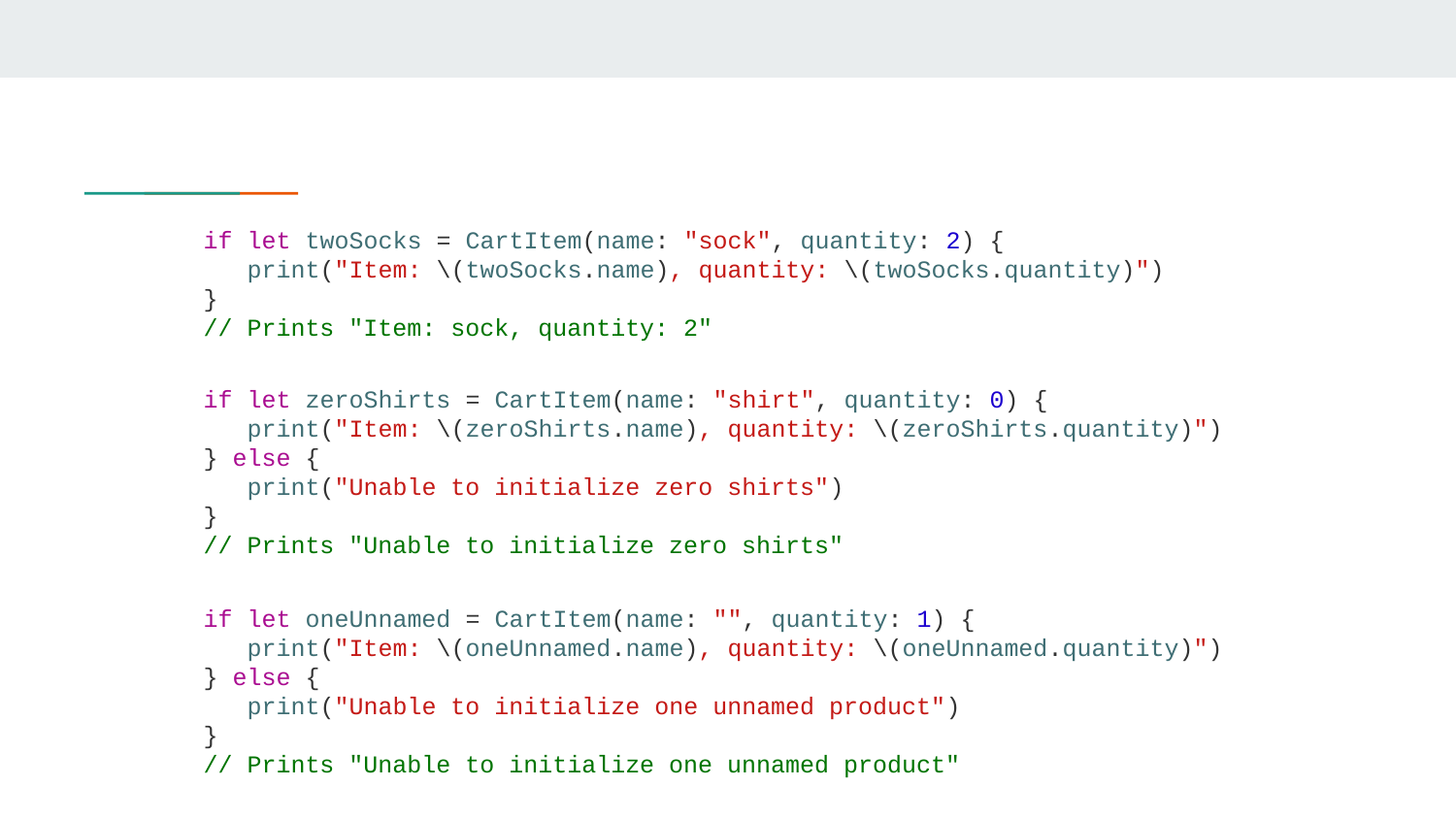

#
if let twoSocks = CartItem(name: "sock", quantity: 2) {
   print("Item: \(twoSocks.name), quantity: \(twoSocks.quantity)")
}
// Prints "Item: sock, quantity: 2"

if let zeroShirts = CartItem(name: "shirt", quantity: 0) {
   print("Item: \(zeroShirts.name), quantity: \(zeroShirts.quantity)")
} else {
   print("Unable to initialize zero shirts")
}
// Prints "Unable to initialize zero shirts"

if let oneUnnamed = CartItem(name: "", quantity: 1) {
   print("Item: \(oneUnnamed.name), quantity: \(oneUnnamed.quantity)")
} else {
   print("Unable to initialize one unnamed product")
}
// Prints "Unable to initialize one unnamed product"